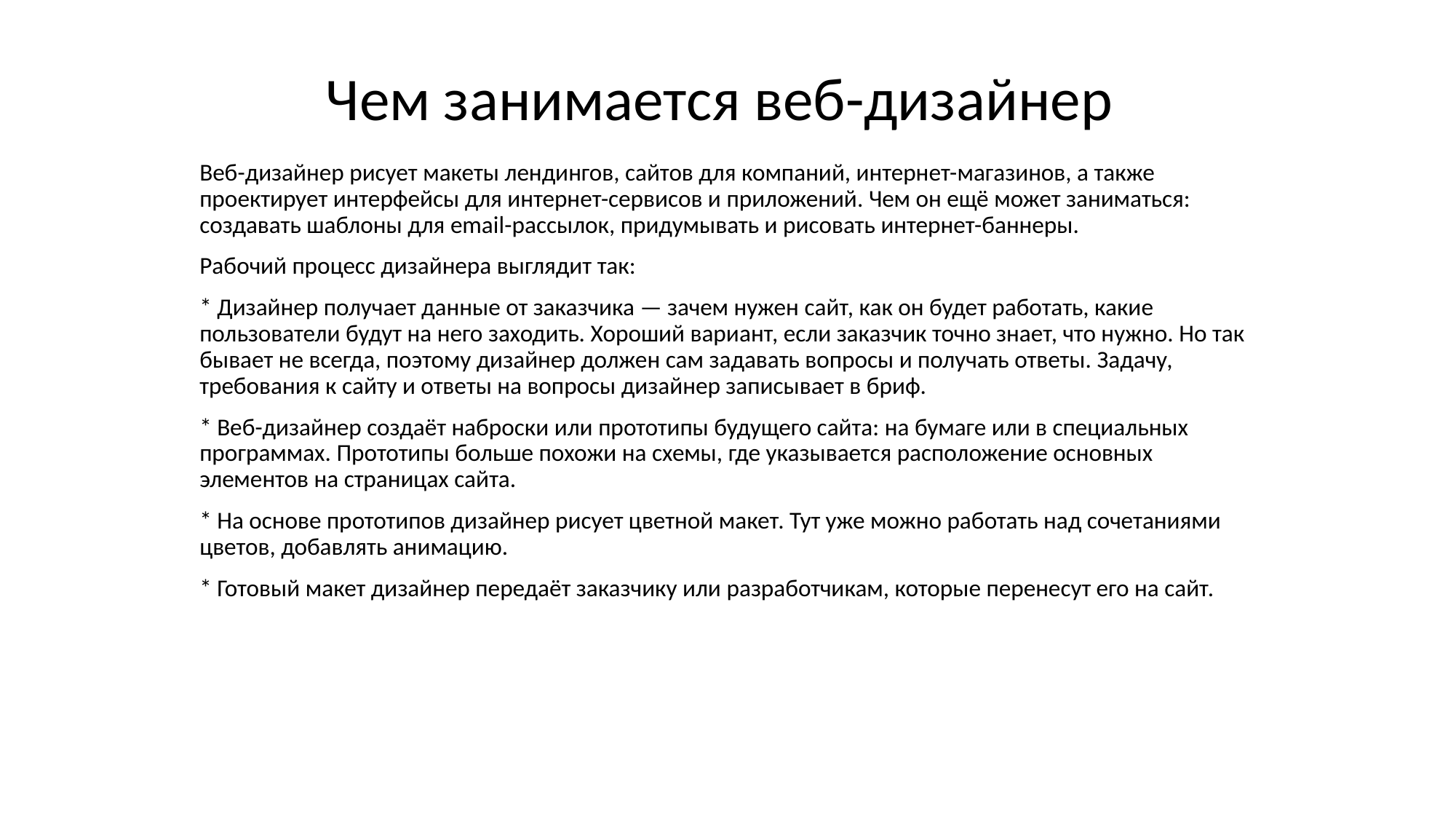

# Чем занимается веб-дизайнер
Веб-дизайнер рисует макеты лендингов, сайтов для компаний, интернет-магазинов, а также проектирует интерфейсы для интернет-сервисов и приложений. Чем он ещё может заниматься: создавать шаблоны для email-рассылок, придумывать и рисовать интернет-баннеры.
Рабочий процесс дизайнера выглядит так:
* Дизайнер получает данные от заказчика — зачем нужен сайт, как он будет работать, какие пользователи будут на него заходить. Хороший вариант, если заказчик точно знает, что нужно. Но так бывает не всегда, поэтому дизайнер должен сам задавать вопросы и получать ответы. Задачу, требования к сайту и ответы на вопросы дизайнер записывает в бриф.
* Веб-дизайнер создаёт наброски или прототипы будущего сайта: на бумаге или в специальных программах. Прототипы больше похожи на схемы, где указывается расположение основных элементов на страницах сайта.
* На основе прототипов дизайнер рисует цветной макет. Тут уже можно работать над сочетаниями цветов, добавлять анимацию.
* Готовый макет дизайнер передаёт заказчику или разработчикам, которые перенесут его на сайт.